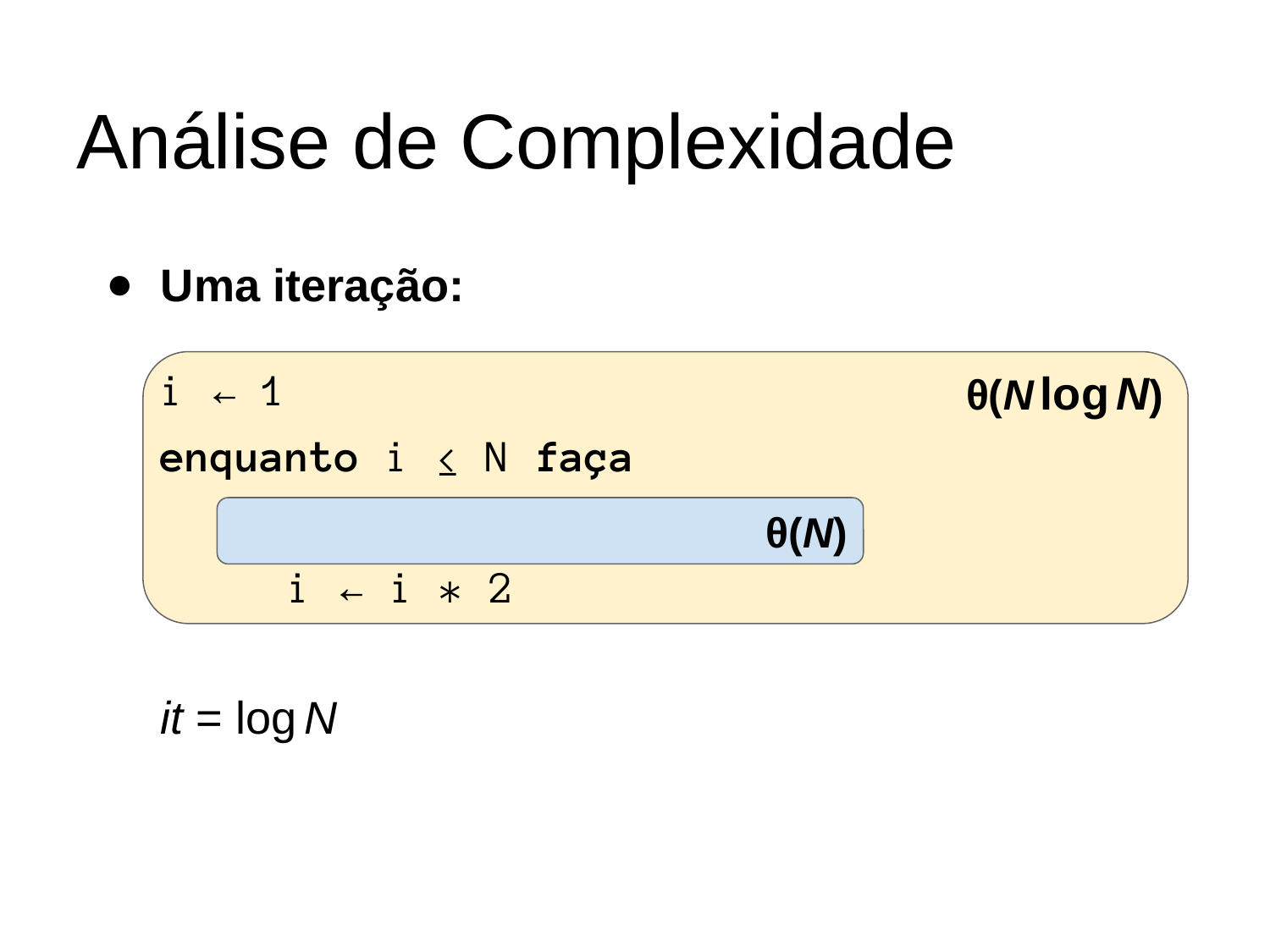

# Análise de Complexidade
Uma iteração:

i ← 1
enquanto i ≤ N faça

	i ← i * 2

it = log N

θ(N log N)

θ(N)